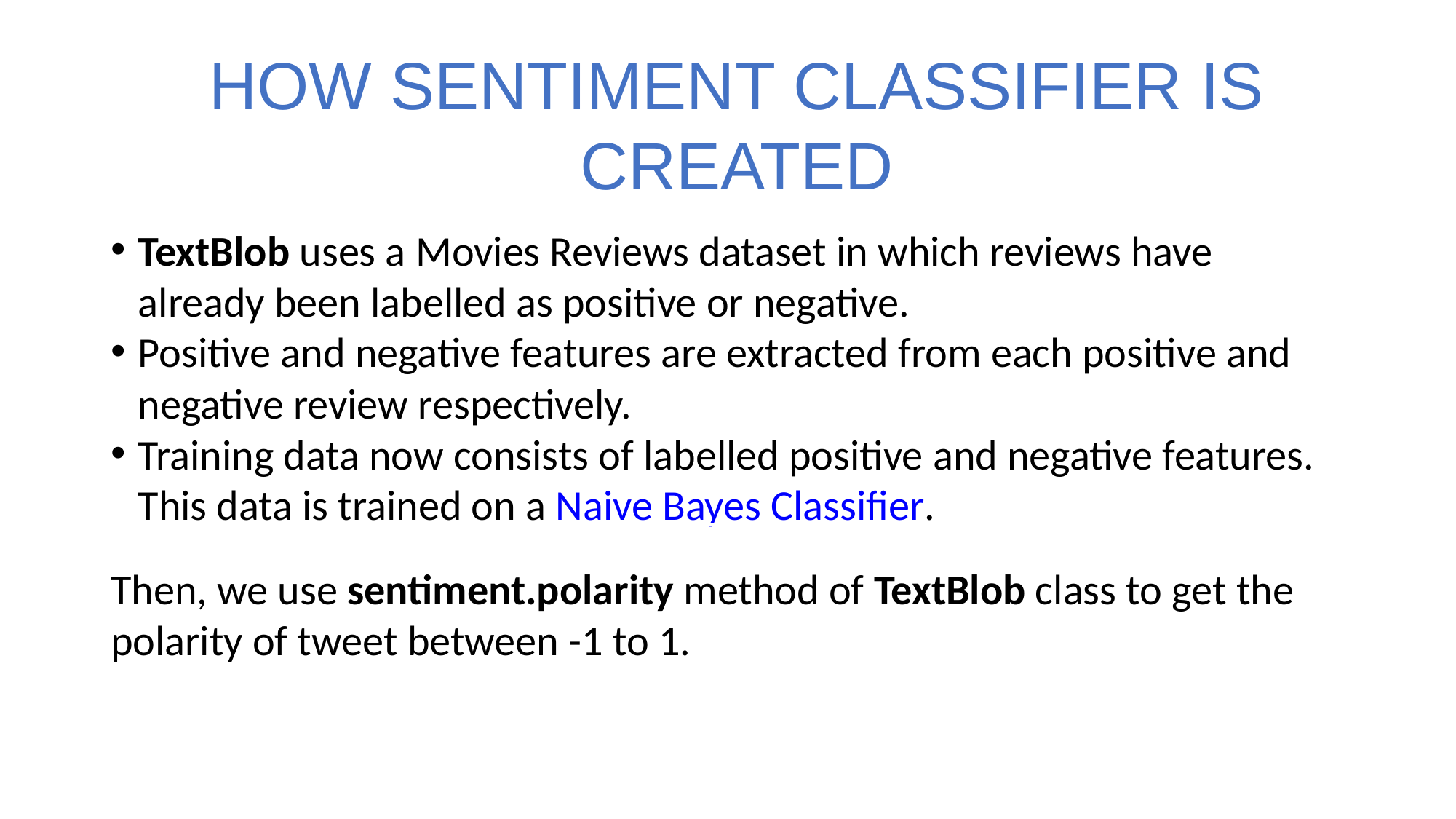

HOW SENTIMENT CLASSIFIER IS CREATED
TextBlob uses a Movies Reviews dataset in which reviews have already been labelled as positive or negative.
Positive and negative features are extracted from each positive and negative review respectively.
Training data now consists of labelled positive and negative features. This data is trained on a Naive Bayes Classifier.

Then, we use sentiment.polarity method of TextBlob class to get the polarity of tweet between -1 to 1.